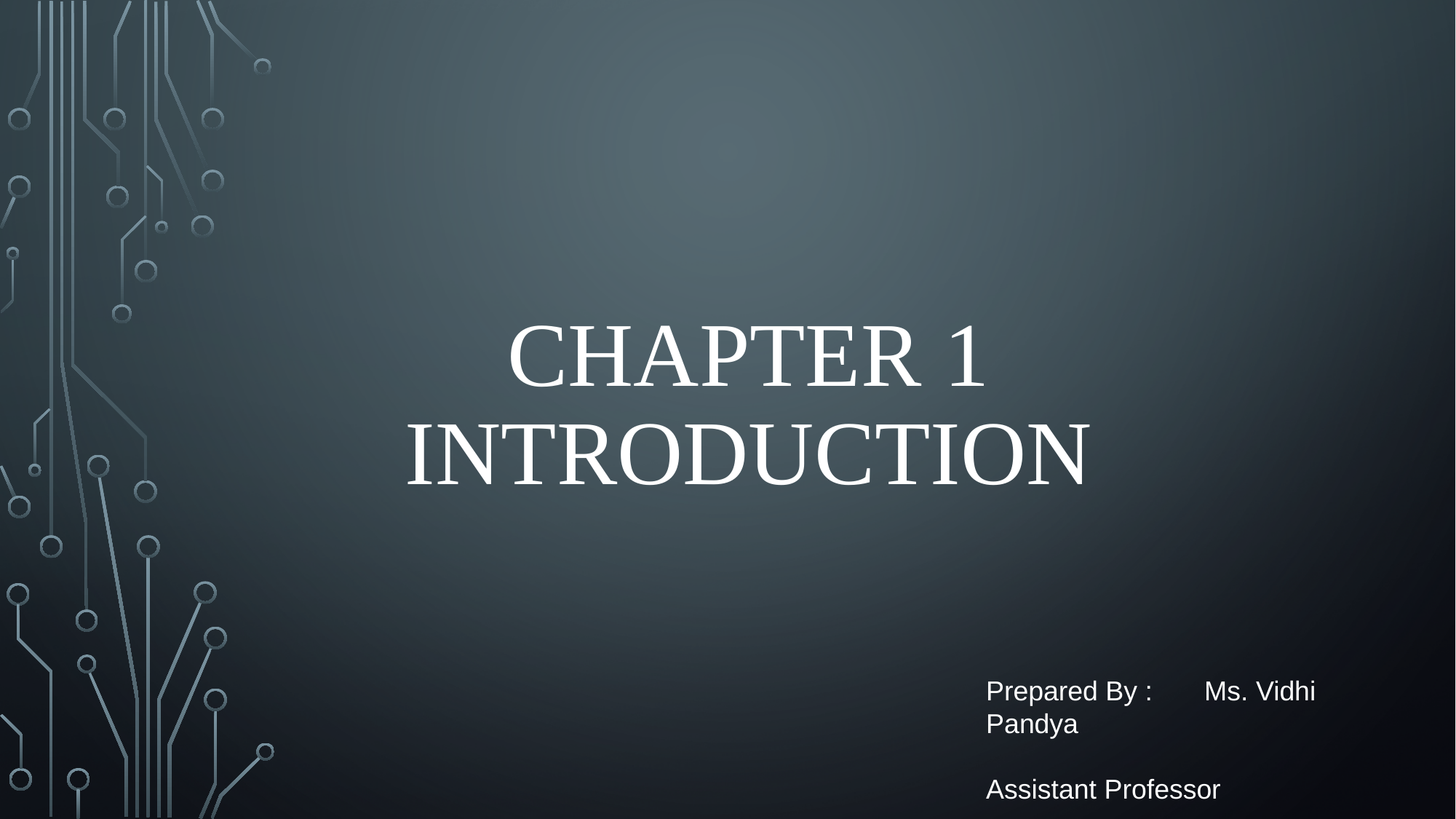

# Chapter 1 Introduction
Prepared By :	Ms. Vidhi Pandya
			Assistant Professor
			DEPSTAR
			CHARUSAT - Changa